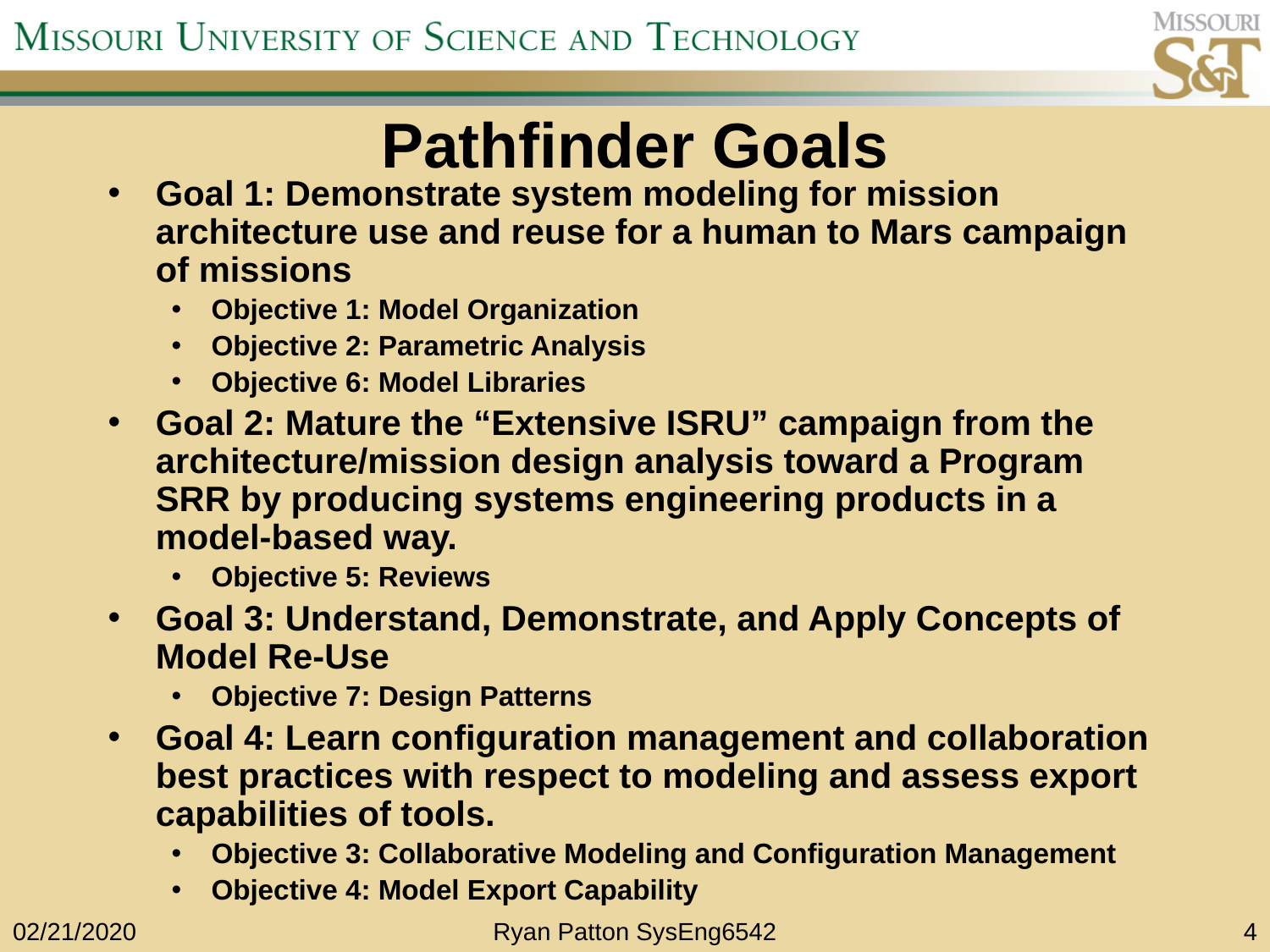

# Pathfinder Goals
Goal 1: Demonstrate system modeling for mission architecture use and reuse for a human to Mars campaign of missions
Objective 1: Model Organization
Objective 2: Parametric Analysis
Objective 6: Model Libraries
Goal 2: Mature the “Extensive ISRU” campaign from the architecture/mission design analysis toward a Program SRR by producing systems engineering products in a model-based way.
Objective 5: Reviews
Goal 3: Understand, Demonstrate, and Apply Concepts of Model Re-Use
Objective 7: Design Patterns
Goal 4: Learn configuration management and collaboration best practices with respect to modeling and assess export capabilities of tools.
Objective 3: Collaborative Modeling and Configuration Management
Objective 4: Model Export Capability
02/21/2020
Ryan Patton SysEng6542
4